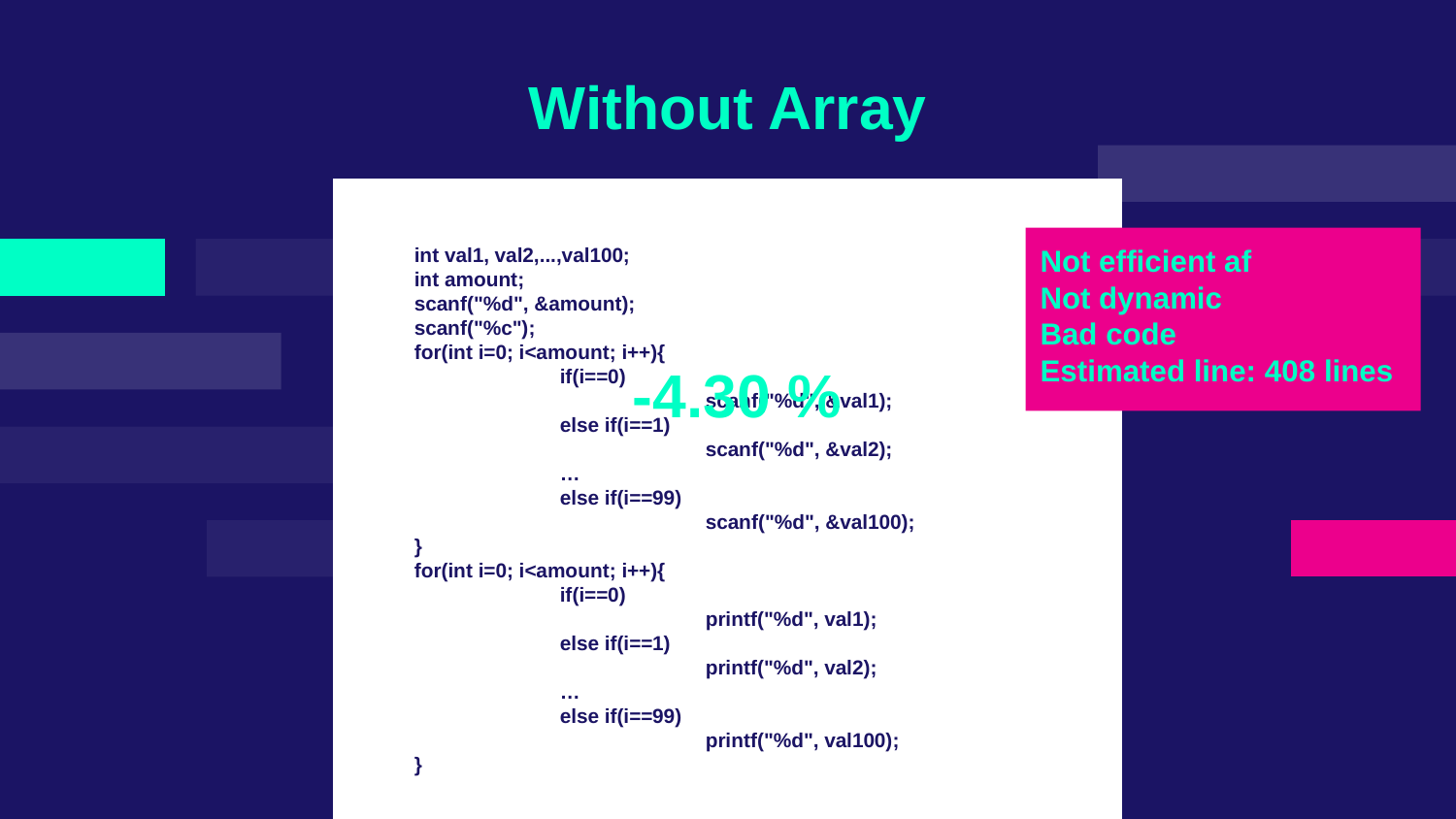

# Without Array

int val1, val2,...,val100;
int amount;
scanf("%d", &amount);
scanf("%c");
for(int i=0; i<amount; i++){
	if(i==0)
		scanf("%d", &val1);
	else if(i==1)
		scanf("%d", &val2);
	…
	else if(i==99)
		scanf("%d", &val100);
}
for(int i=0; i<amount; i++){
	if(i==0)
		printf("%d", val1);
	else if(i==1)
		printf("%d", val2);
	…
	else if(i==99)
		printf("%d", val100);
}

Not efficient af
Not dynamic
Bad code
Estimated line: 408 lines

-4.30 %